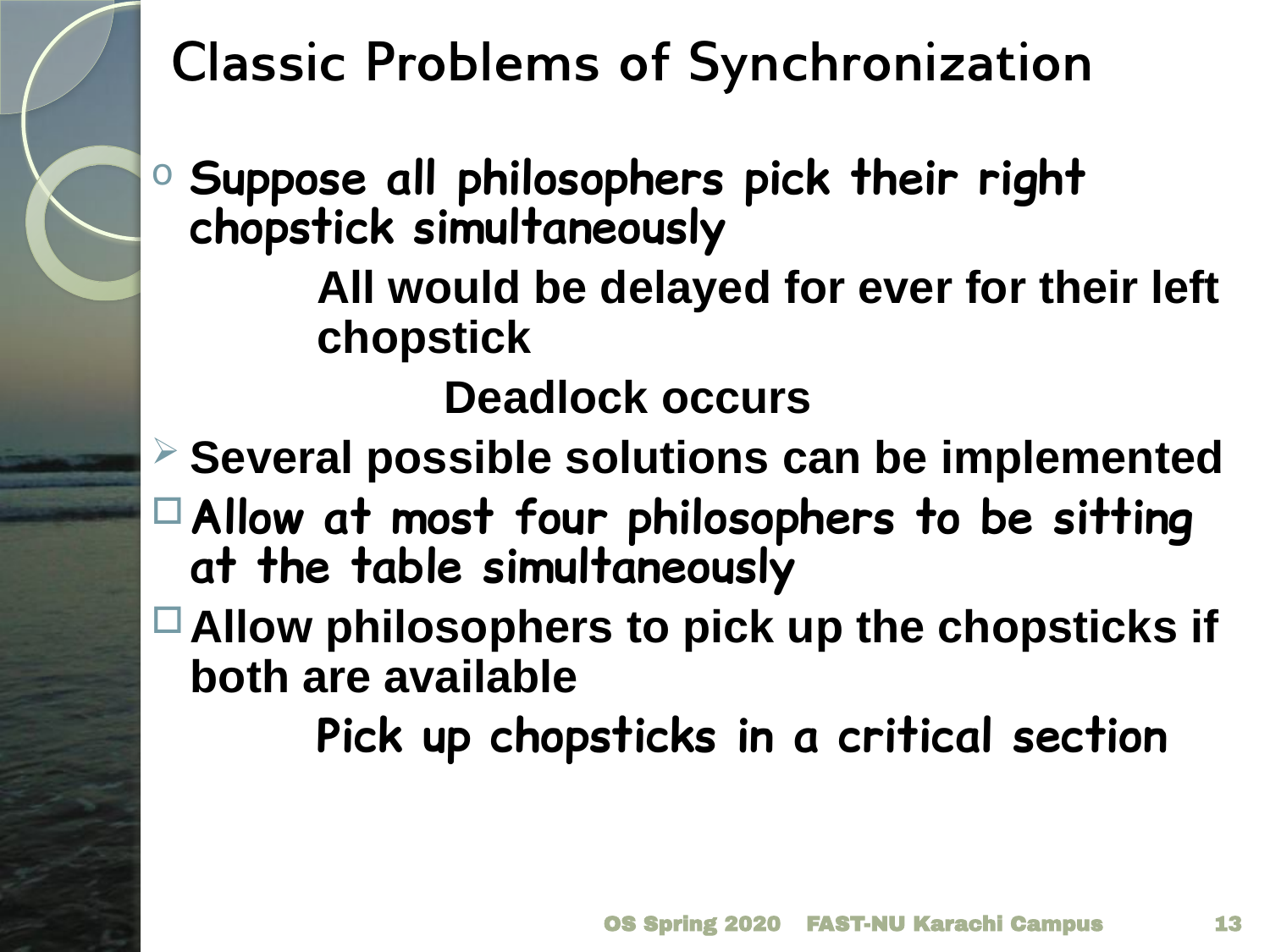

# Classic Problems of Synchronization
Suppose all philosophers pick their right chopstick simultaneously
		All would be delayed for ever for their left 	chopstick
			Deadlock occurs
Several possible solutions can be implemented
Allow at most four philosophers to be sitting at the table simultaneously
Allow philosophers to pick up the chopsticks if both are available
		Pick up chopsticks in a critical section
OS Spring 2020
FAST-NU Karachi Campus
13